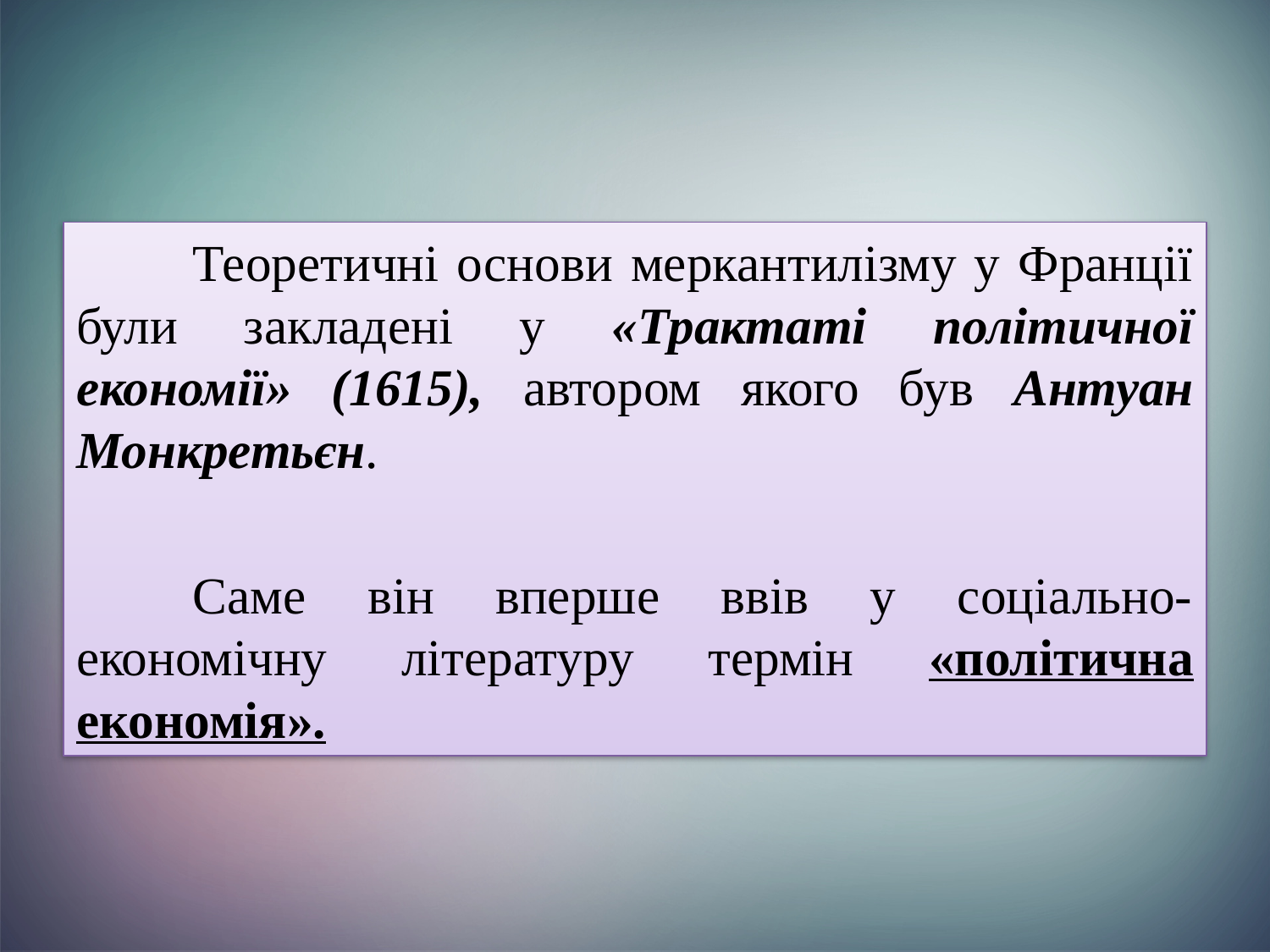

Теоретичні основи меркантилізму у Франції були закладені у «Трактаті політичної економії» (1615), автором якого був Антуан Монкретьєн.

	Саме він вперше ввів у соціально-економічну літературу термін «політична економія».